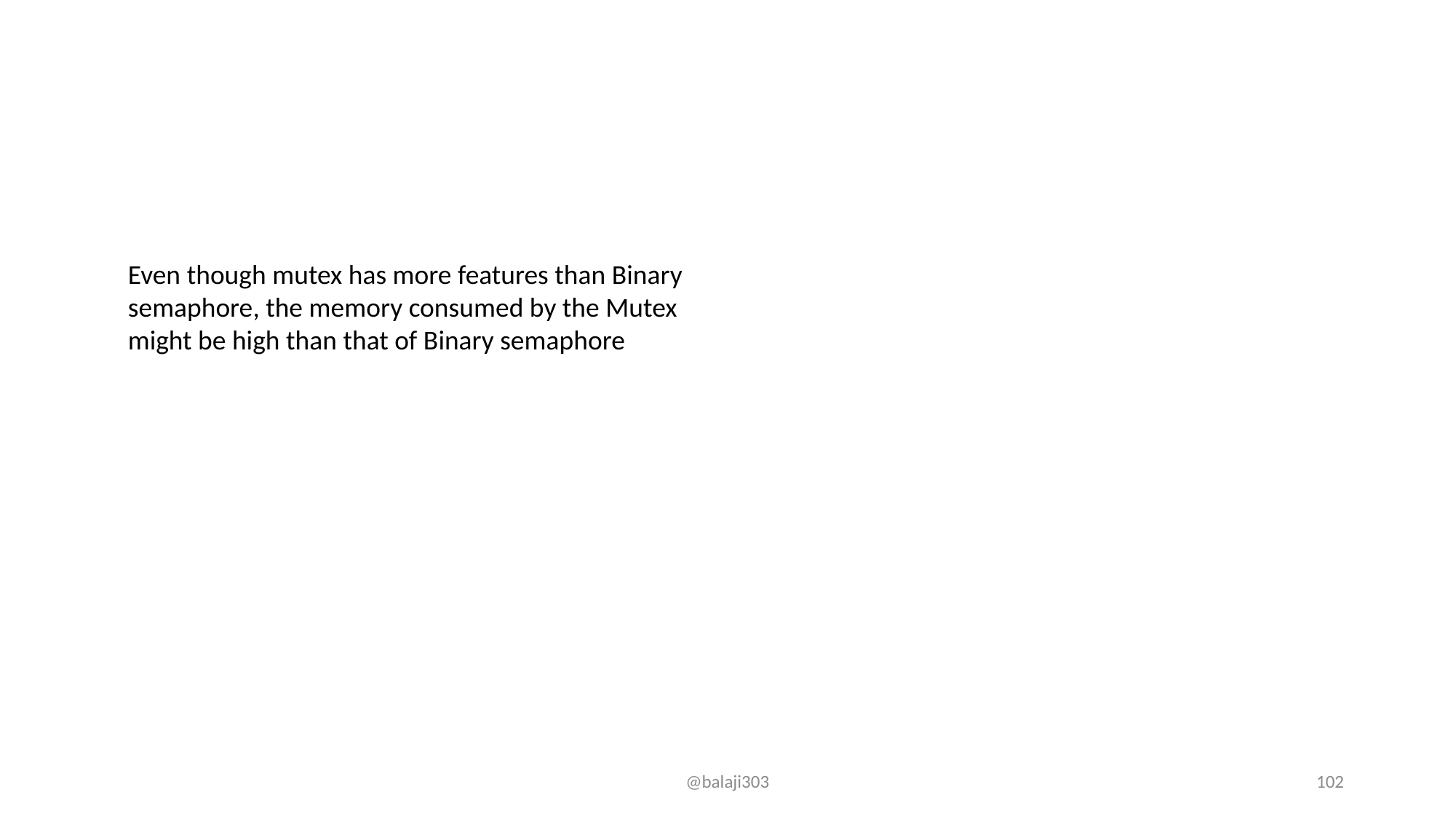

Even though mutex has more features than Binary semaphore, the memory consumed by the Mutex might be high than that of Binary semaphore
@balaji303
102